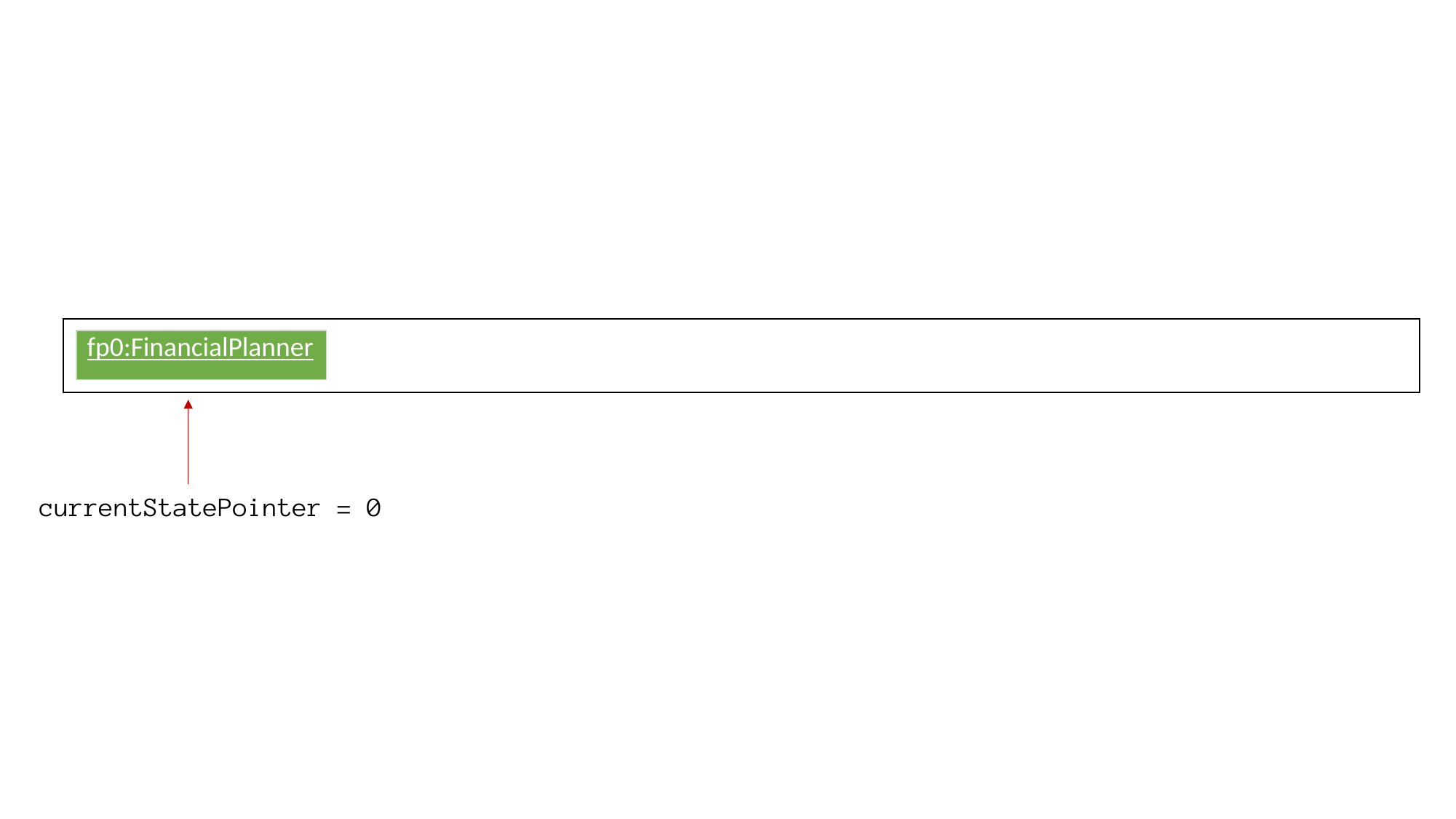

| fp0:FinancialPlanner |
| --- |
currentStatePointer = 0